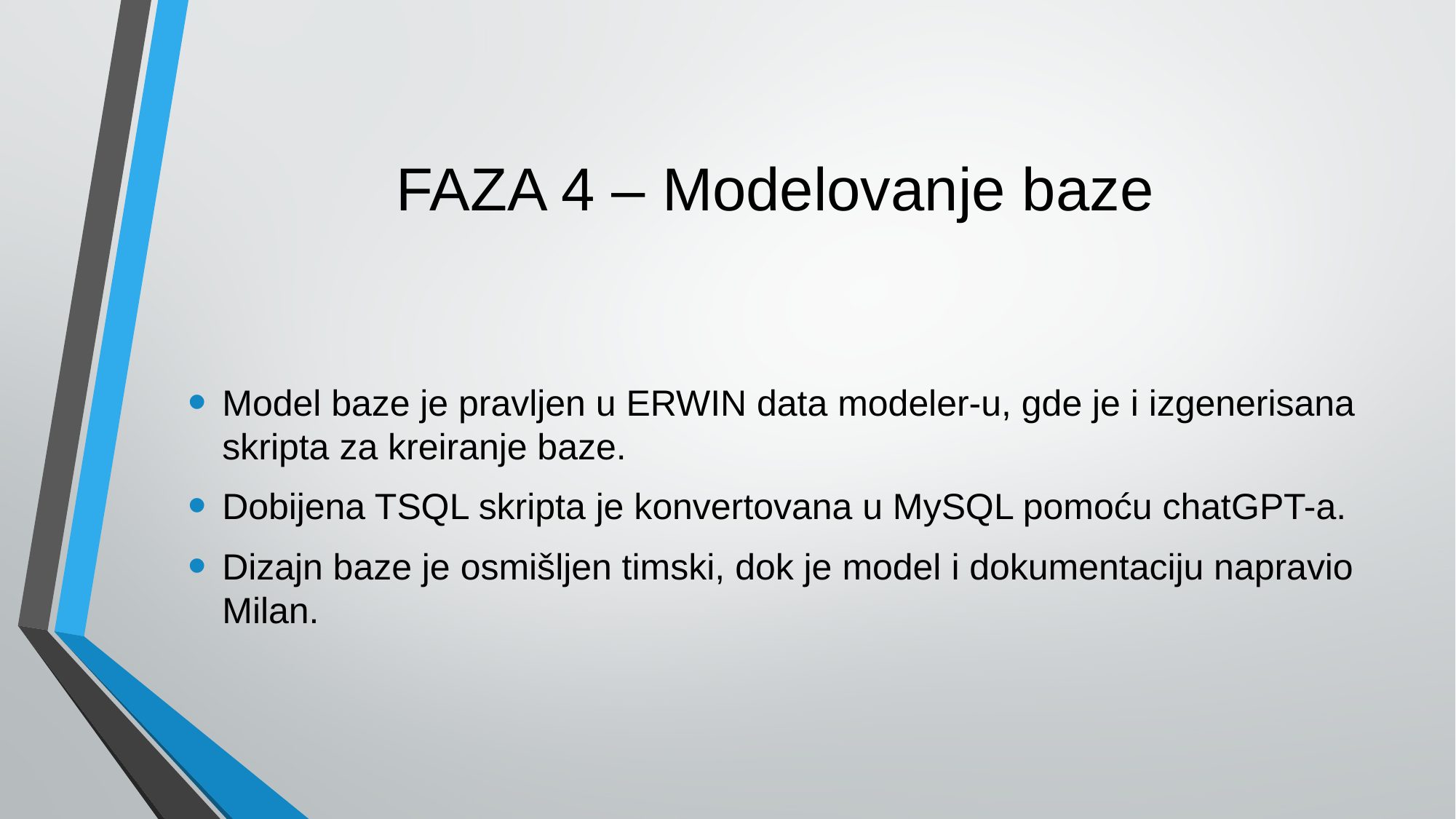

# FAZA 4 – Modelovanje baze
Model baze je pravljen u ERWIN data modeler-u, gde je i izgenerisana skripta za kreiranje baze.
Dobijena TSQL skripta je konvertovana u MySQL pomoću chatGPT-a.
Dizajn baze je osmišljen timski, dok je model i dokumentaciju napravio Milan.